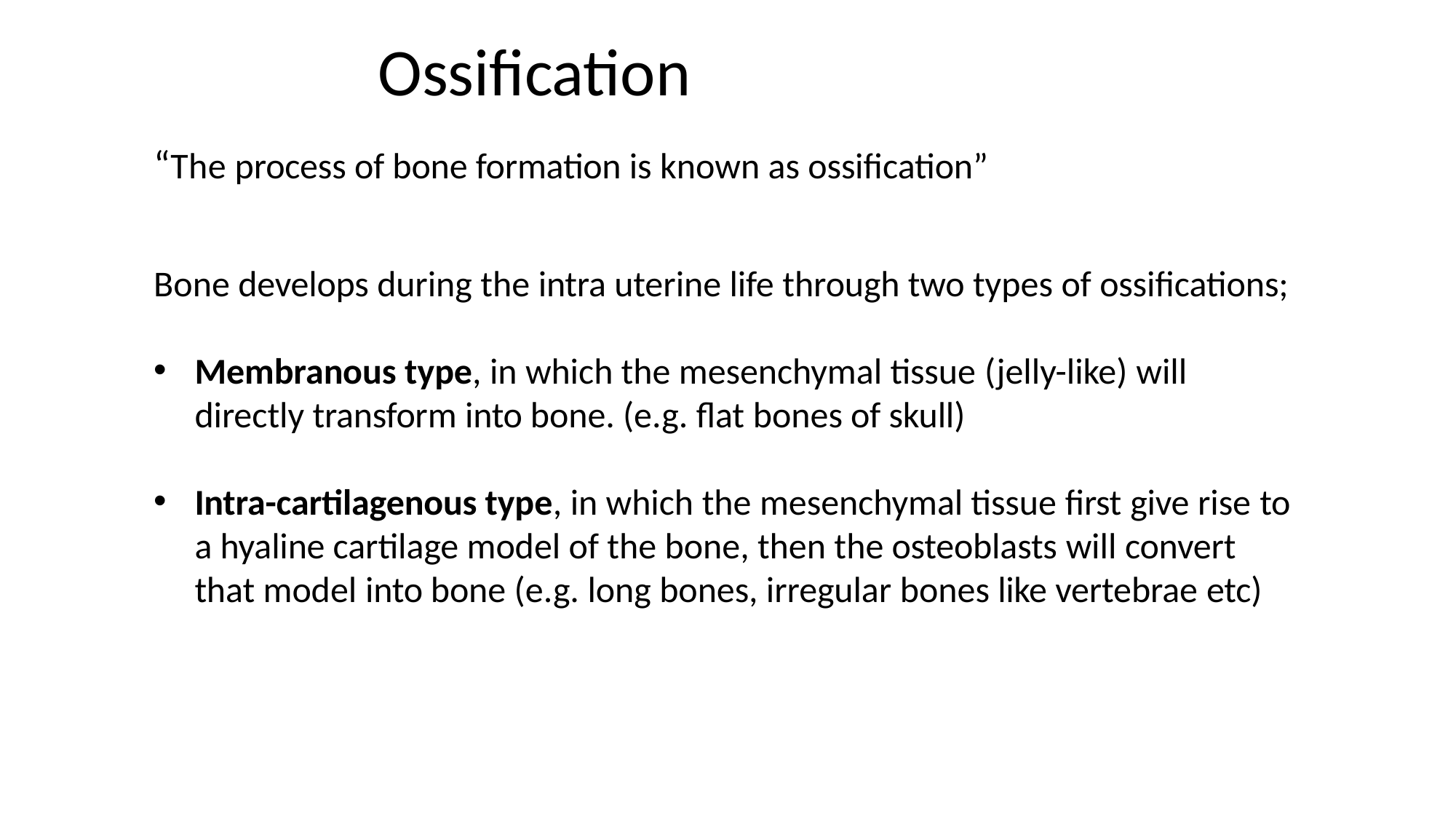

# Ossification
“The process of bone formation is known as ossification”

Bone develops during the intra uterine life through two types of ossifications;

Membranous type, in which the mesenchymal tissue (jelly-like) will  directly transform into bone. (e.g. flat bones of skull)

Intra-cartilagenous type, in which the mesenchymal tissue first give rise to  a hyaline cartilage model of the bone, then the osteoblasts will convert  that model into bone (e.g. long bones, irregular bones like vertebrae etc)